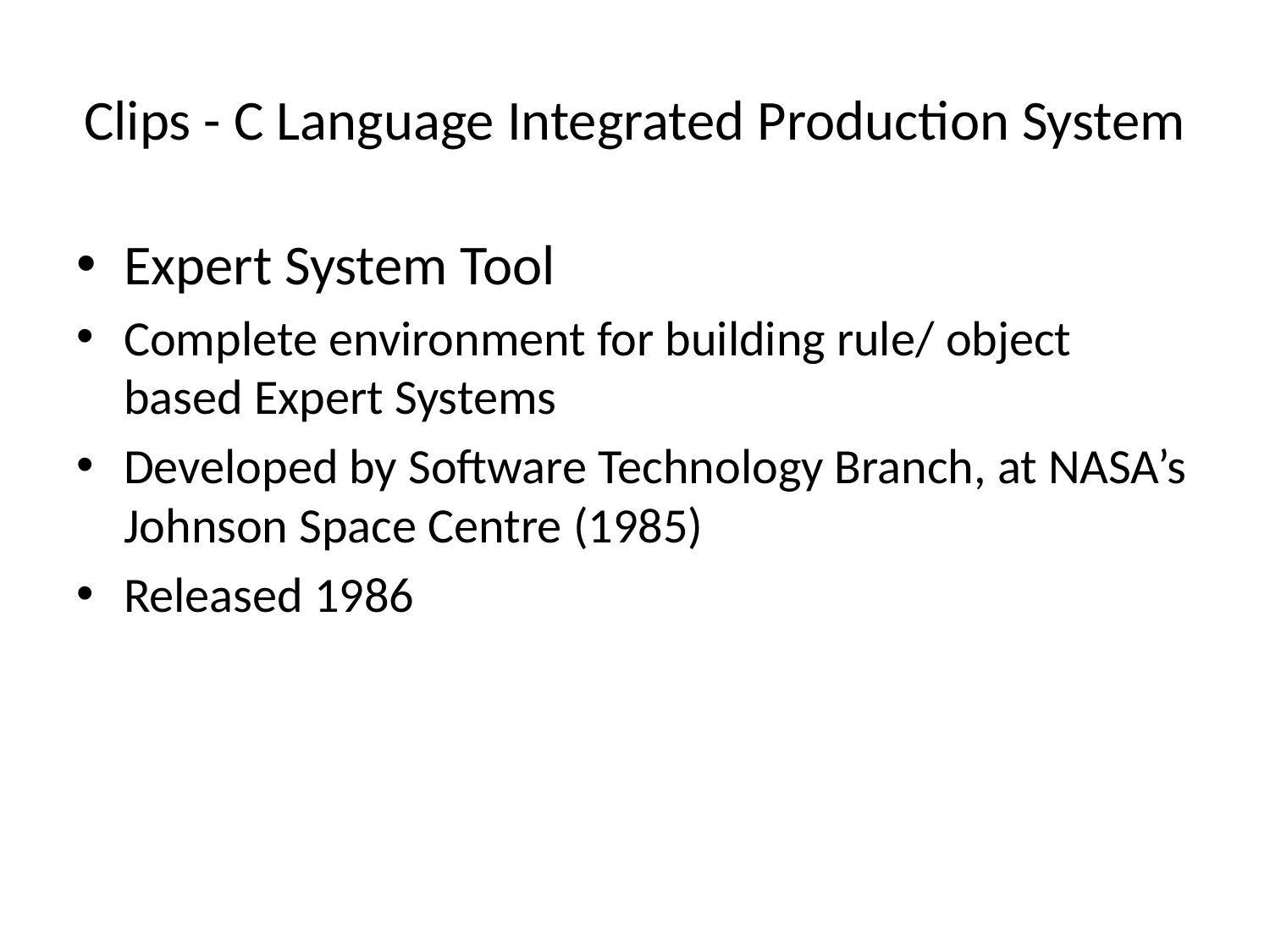

# Clips - C Language Integrated Production System
Expert System Tool
Complete environment for building rule/ object based Expert Systems
Developed by Software Technology Branch, at NASA’s Johnson Space Centre (1985)
Released 1986